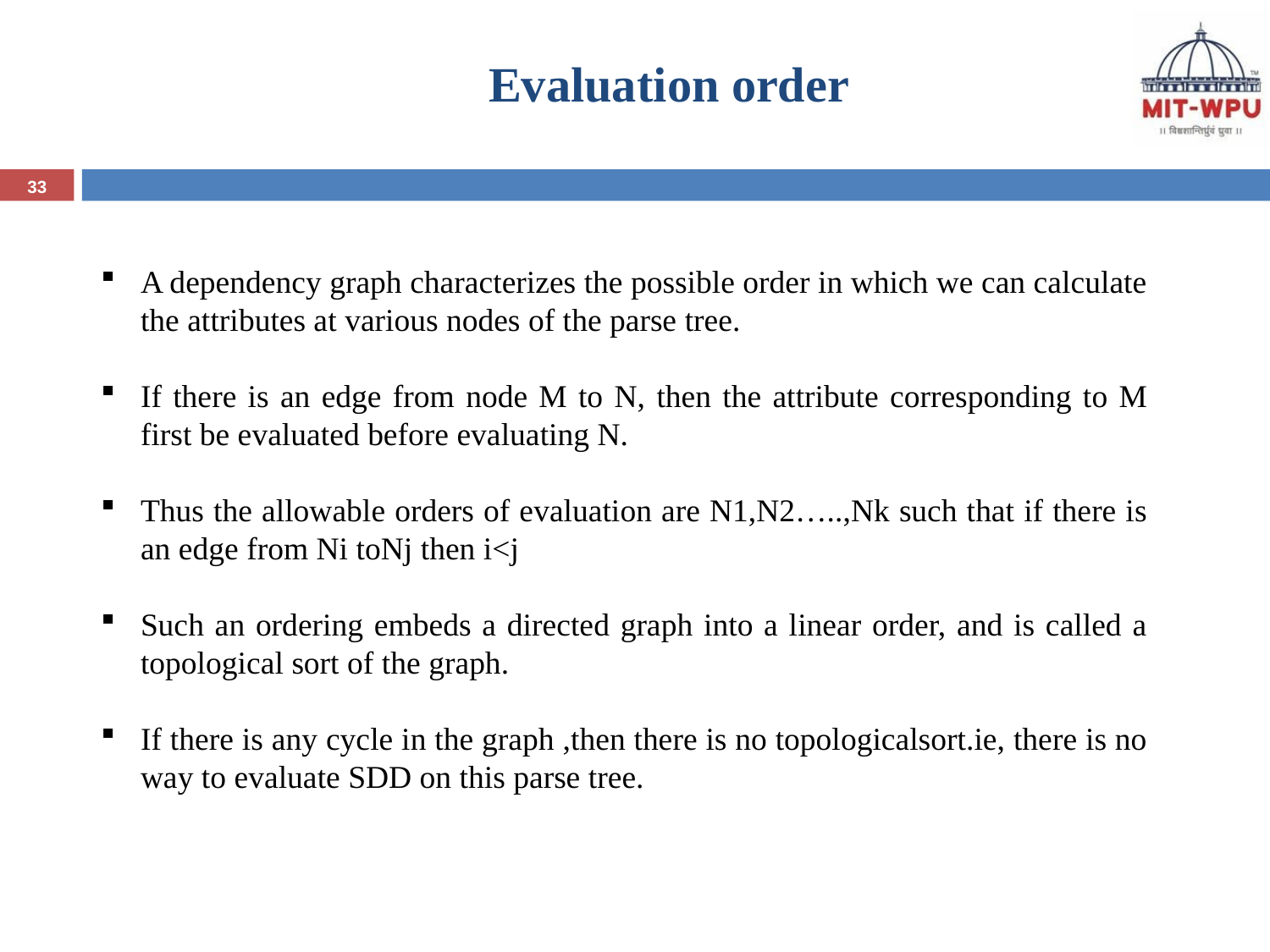

# Evaluation order
33
A dependency graph characterizes the possible order in which we can calculate the attributes at various nodes of the parse tree.

If there is an edge from node M to N, then the attribute corresponding to M first be evaluated before evaluating N.

Thus the allowable orders of evaluation are N1,N2…..,Nk such that if there is an edge from Ni toNj then i<j

Such an ordering embeds a directed graph into a linear order, and is called a topological sort of the graph.

If there is any cycle in the graph ,then there is no topologicalsort.ie, there is no way to evaluate SDD on this parse tree.